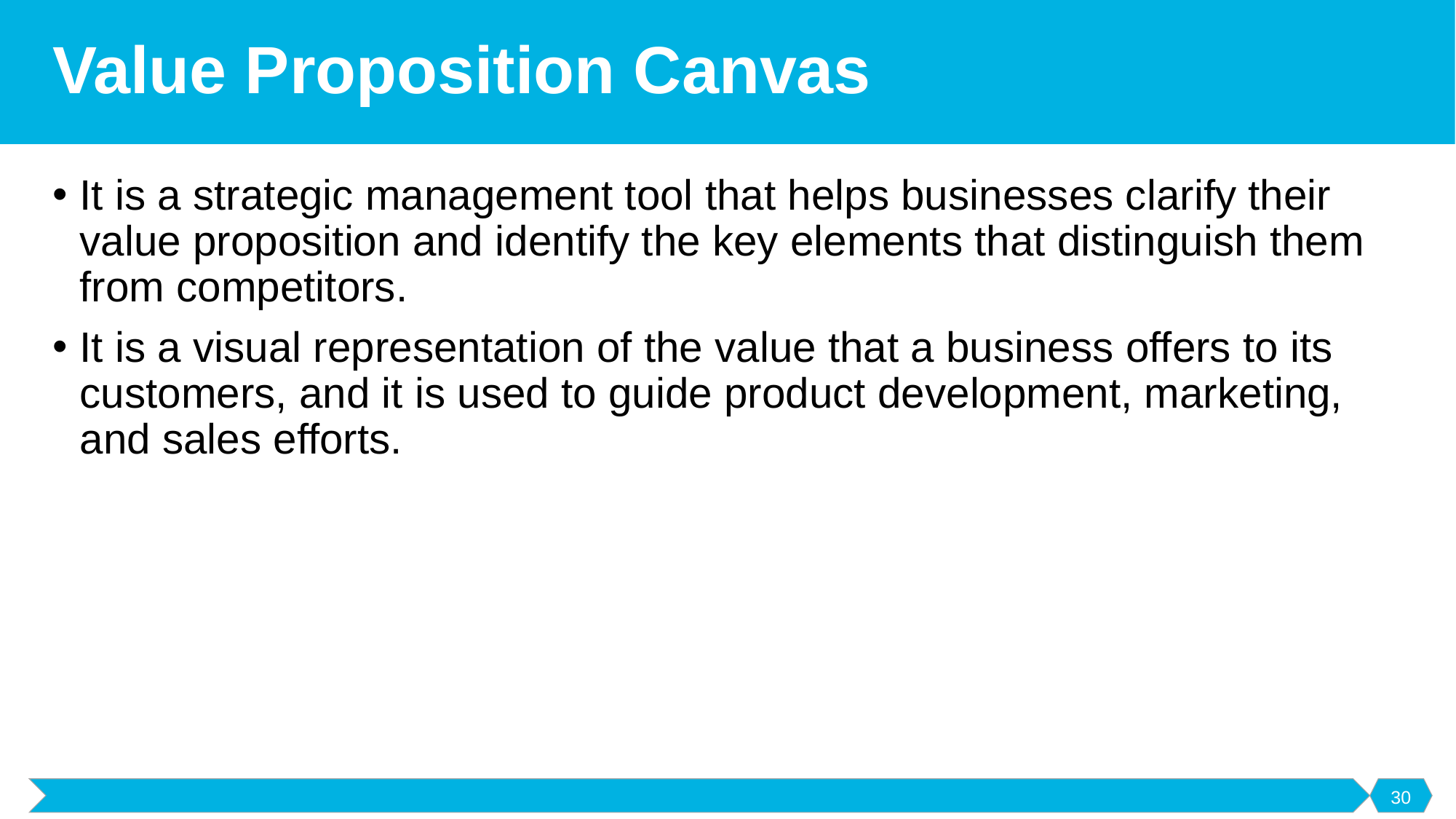

# Value Proposition Canvas
It is a strategic management tool that helps businesses clarify their value proposition and identify the key elements that distinguish them from competitors.
It is a visual representation of the value that a business offers to its customers, and it is used to guide product development, marketing, and sales efforts.
30